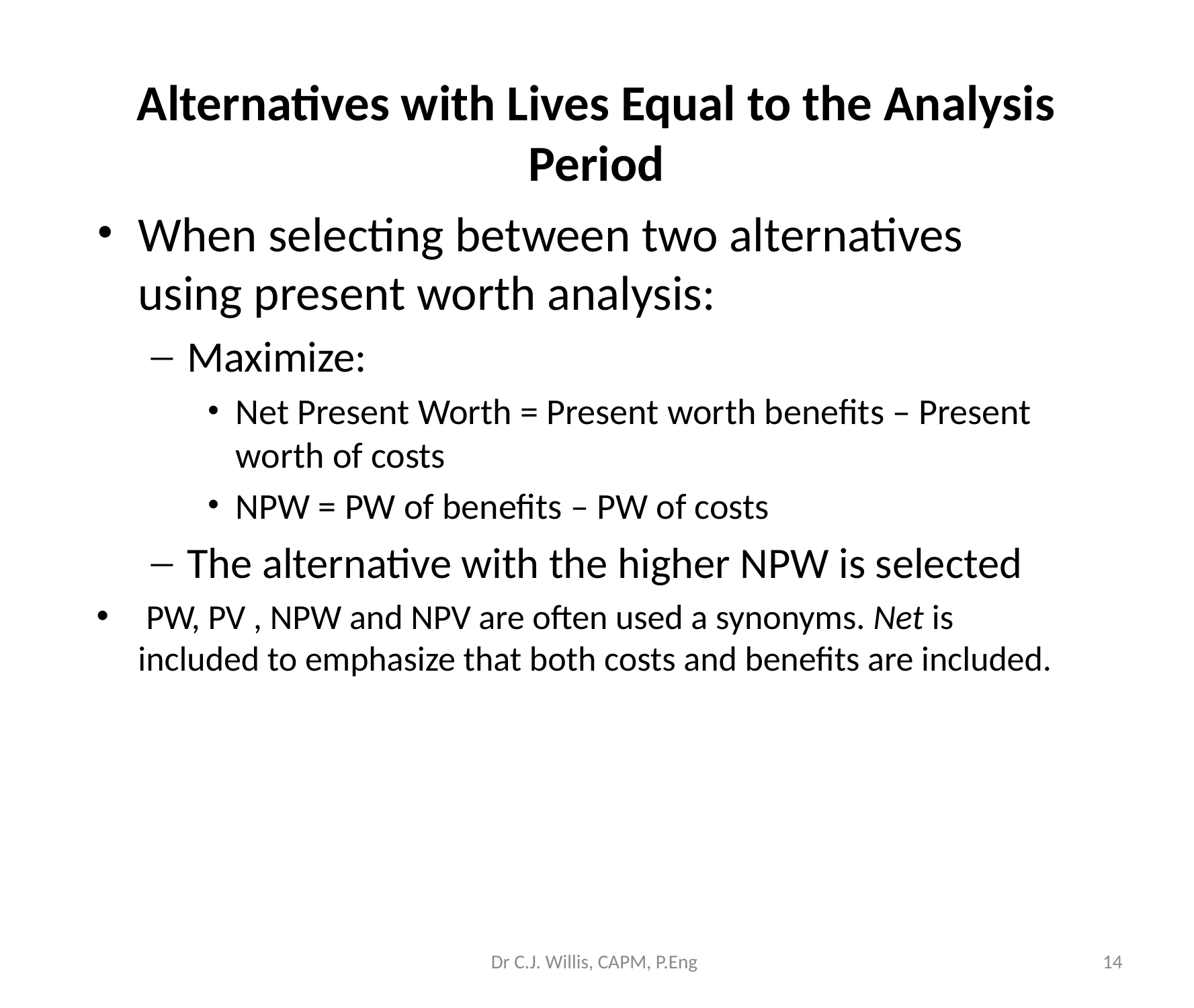

# Alternatives with Lives Equal to the Analysis Period
When selecting between two alternatives using present worth analysis:
Maximize:
Net Present Worth = Present worth benefits – Present worth of costs
NPW = PW of benefits – PW of costs
The alternative with the higher NPW is selected
 PW, PV , NPW and NPV are often used a synonyms. Net is included to emphasize that both costs and benefits are included.
Dr C.J. Willis, CAPM, P.Eng
14